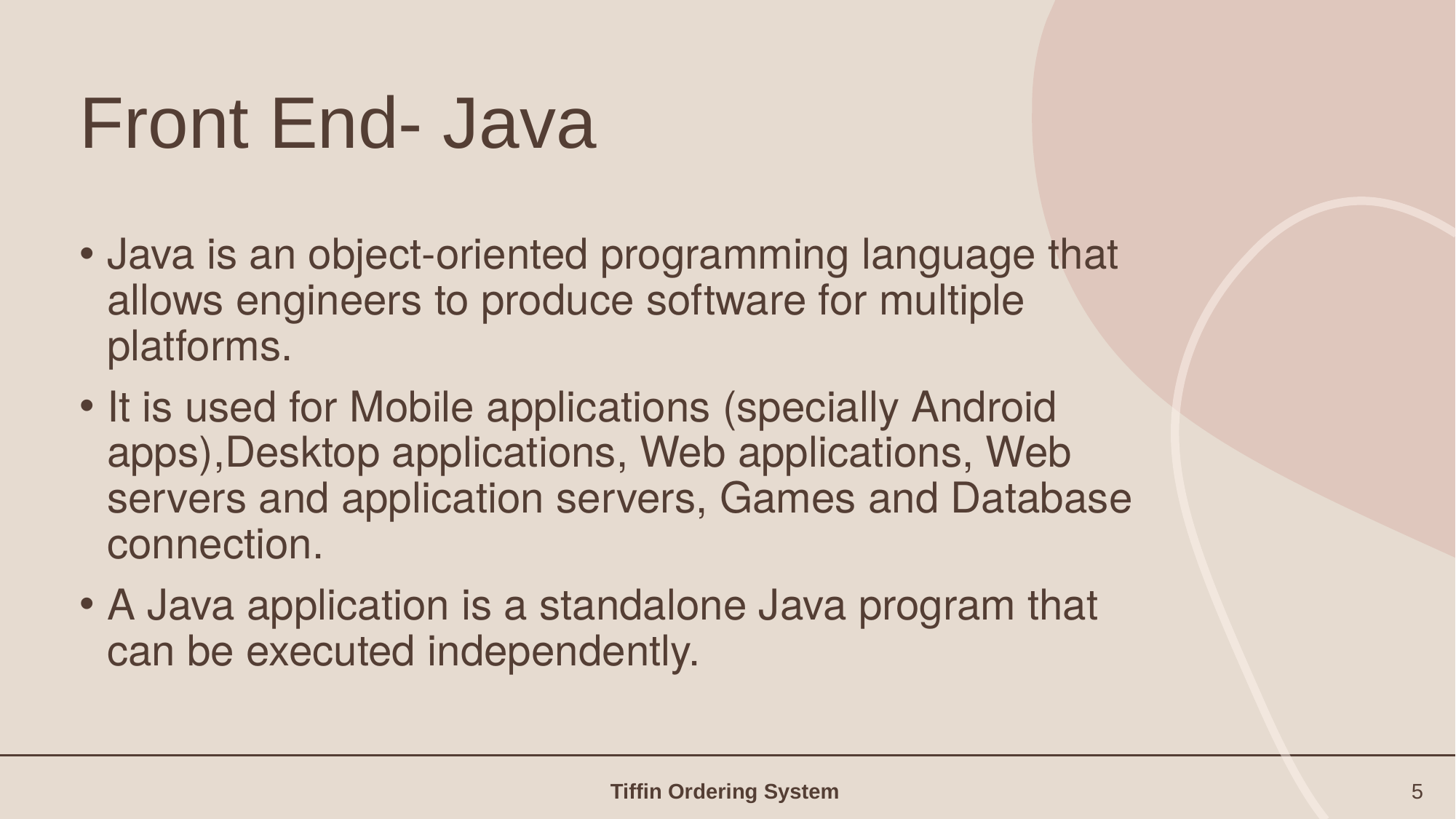

# Front End- Java
Java is an object-oriented programming language that allows engineers to produce software for multiple platforms.
It is used for Mobile applications (specially Android apps),Desktop applications, Web applications, Web servers and application servers, Games and Database connection.
A Java application is a standalone Java program that can be executed independently.

Tiffin Ordering System
5